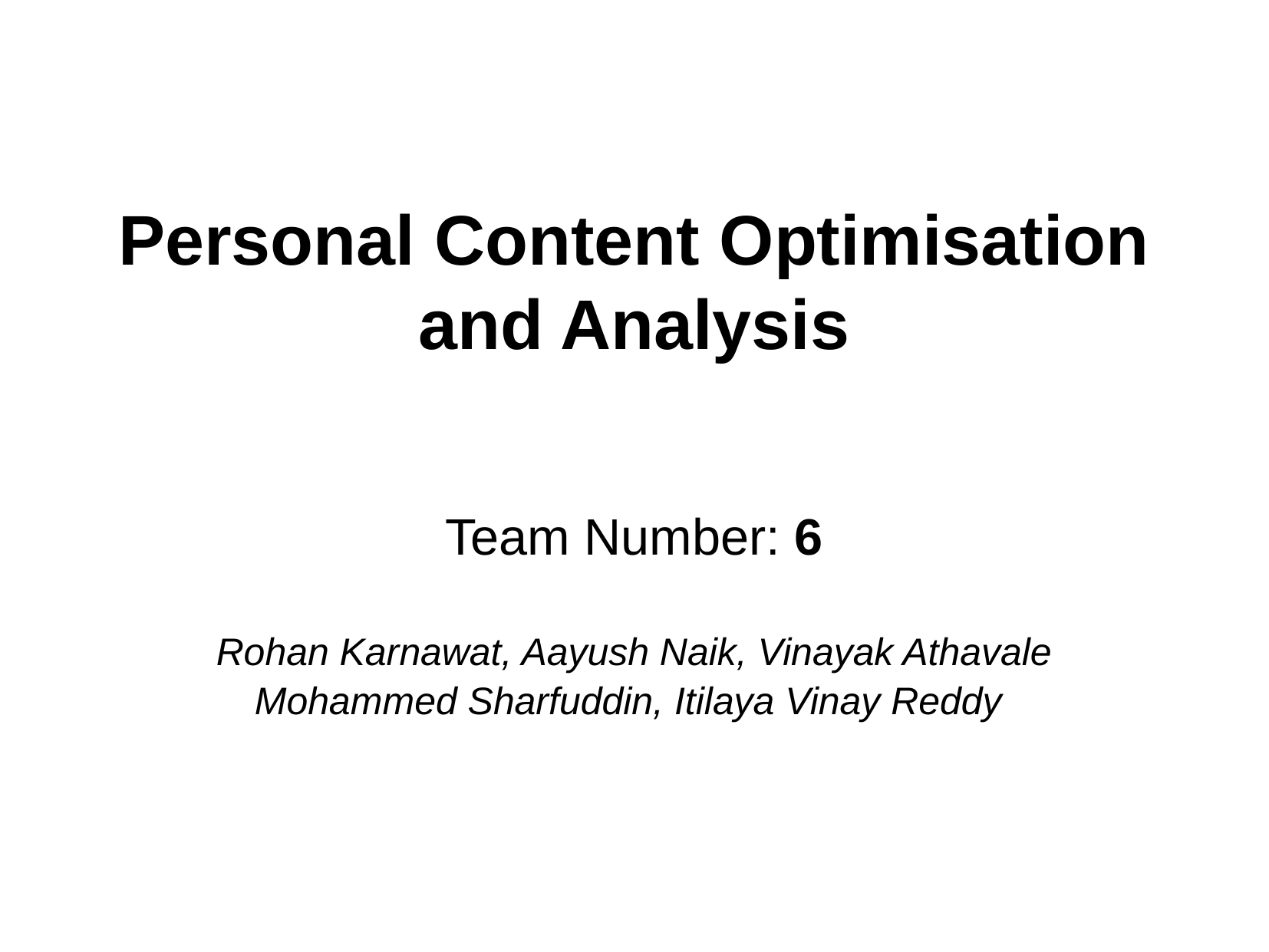

Personal Content Optimisation and Analysis
Team Number: 6

Rohan Karnawat, Aayush Naik, Vinayak Athavale
Mohammed Sharfuddin, Itilaya Vinay Reddy